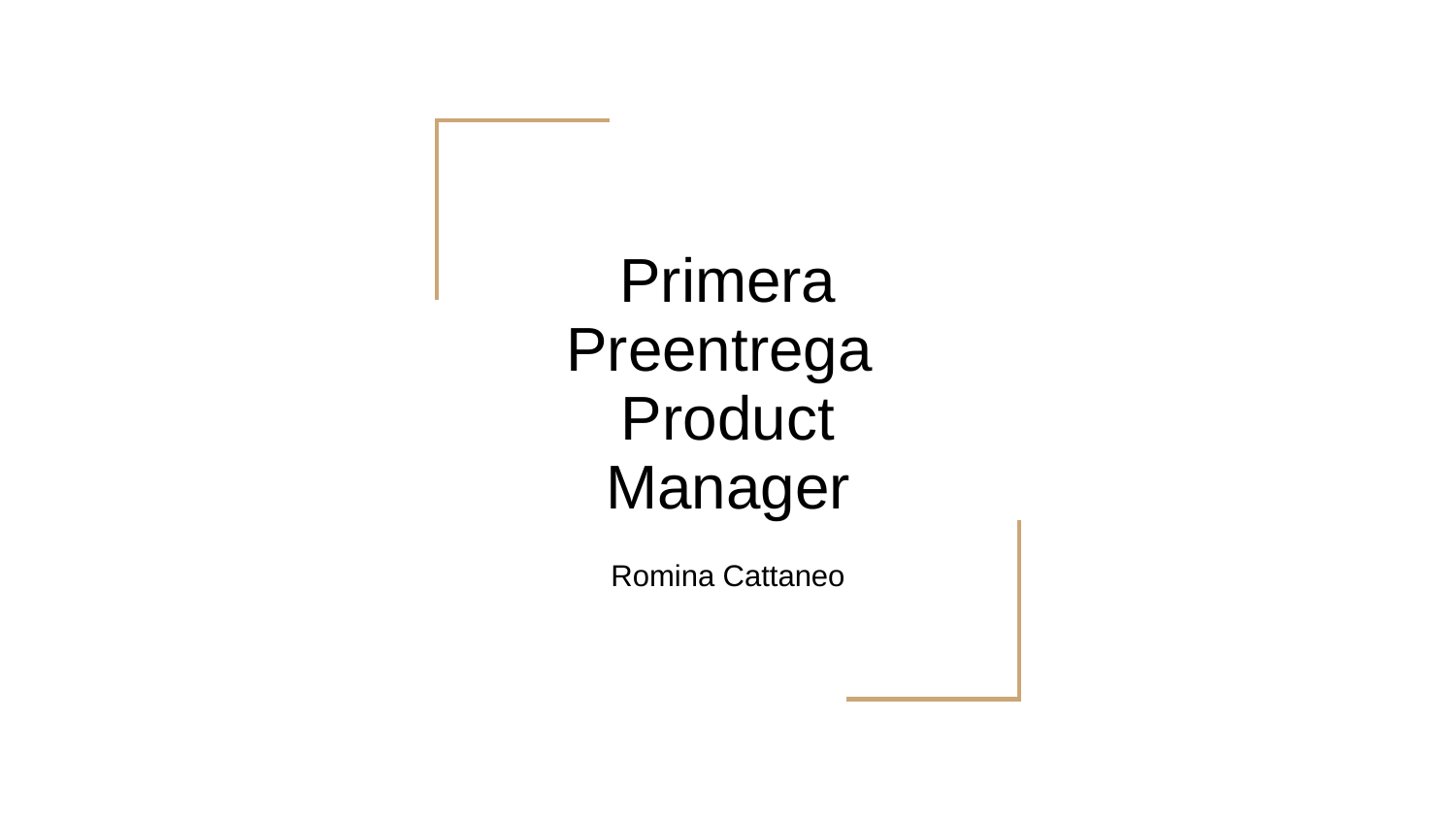

# Primera Preentrega Product Manager
Romina Cattaneo